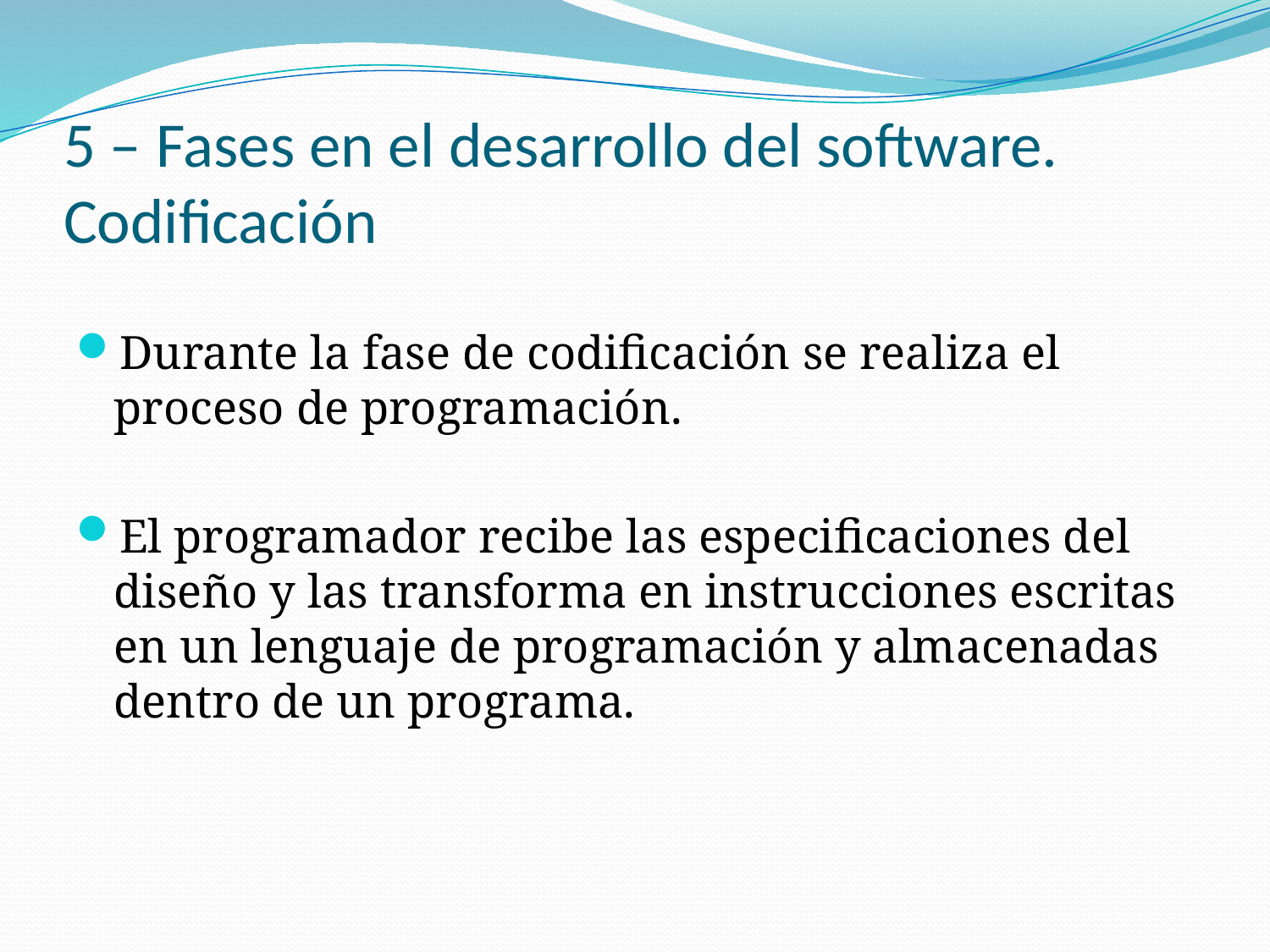

# 5 – Fases en el desarrollo del software. Codificación
Durante la fase de codificación se realiza el proceso de programación.

El programador recibe las especificaciones del diseño y las transforma en instrucciones escritas en un lenguaje de programación y almacenadas dentro de un programa.